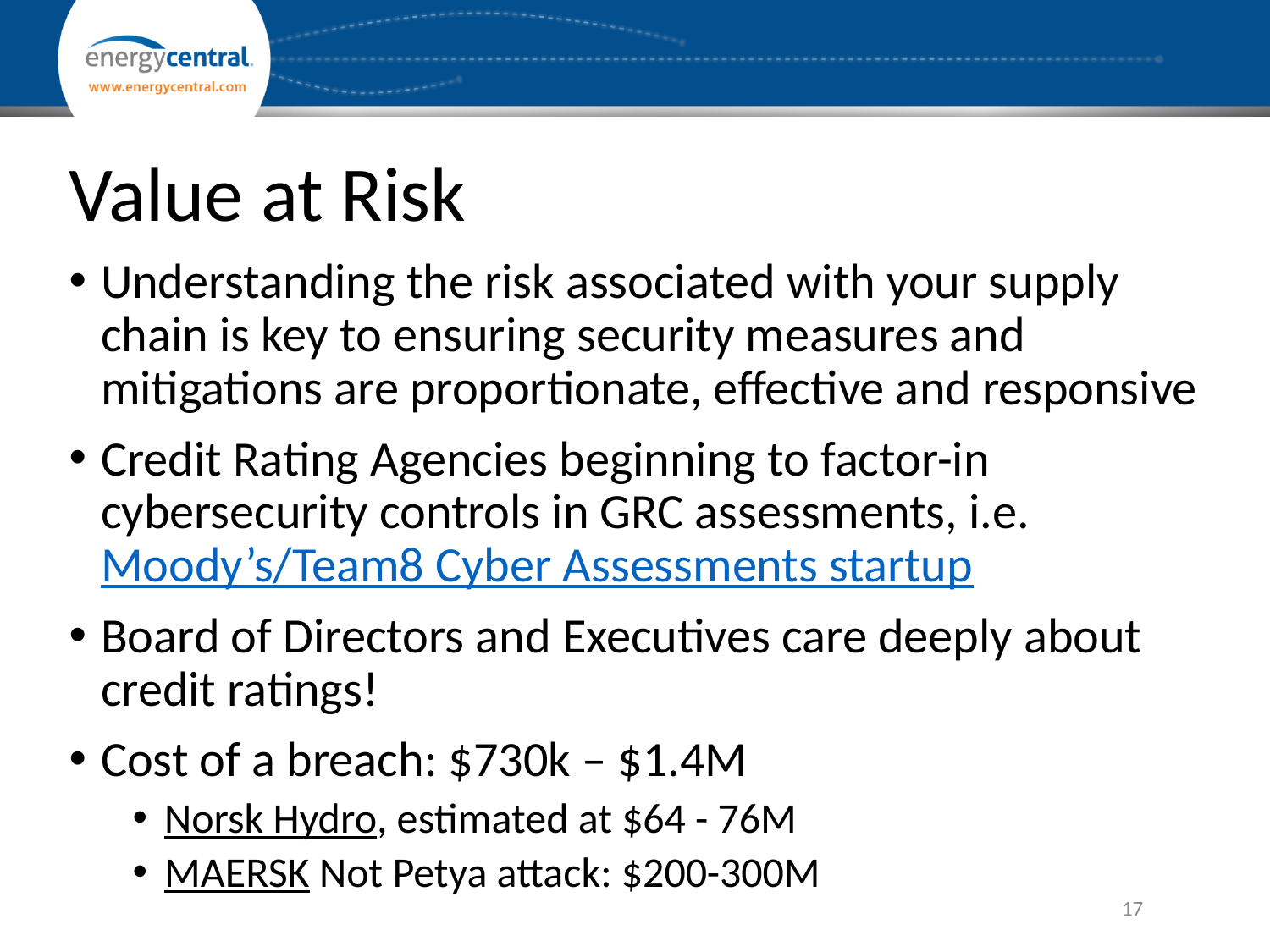

# Value at Risk
Understanding the risk associated with your supply chain is key to ensuring security measures and mitigations are proportionate, effective and responsive
Credit Rating Agencies beginning to factor-in cybersecurity controls in GRC assessments, i.e. Moody’s/Team8 Cyber Assessments startup
Board of Directors and Executives care deeply about credit ratings!
Cost of a breach: $730k – $1.4M
Norsk Hydro, estimated at $64 - 76M
MAERSK Not Petya attack: $200-300M
17